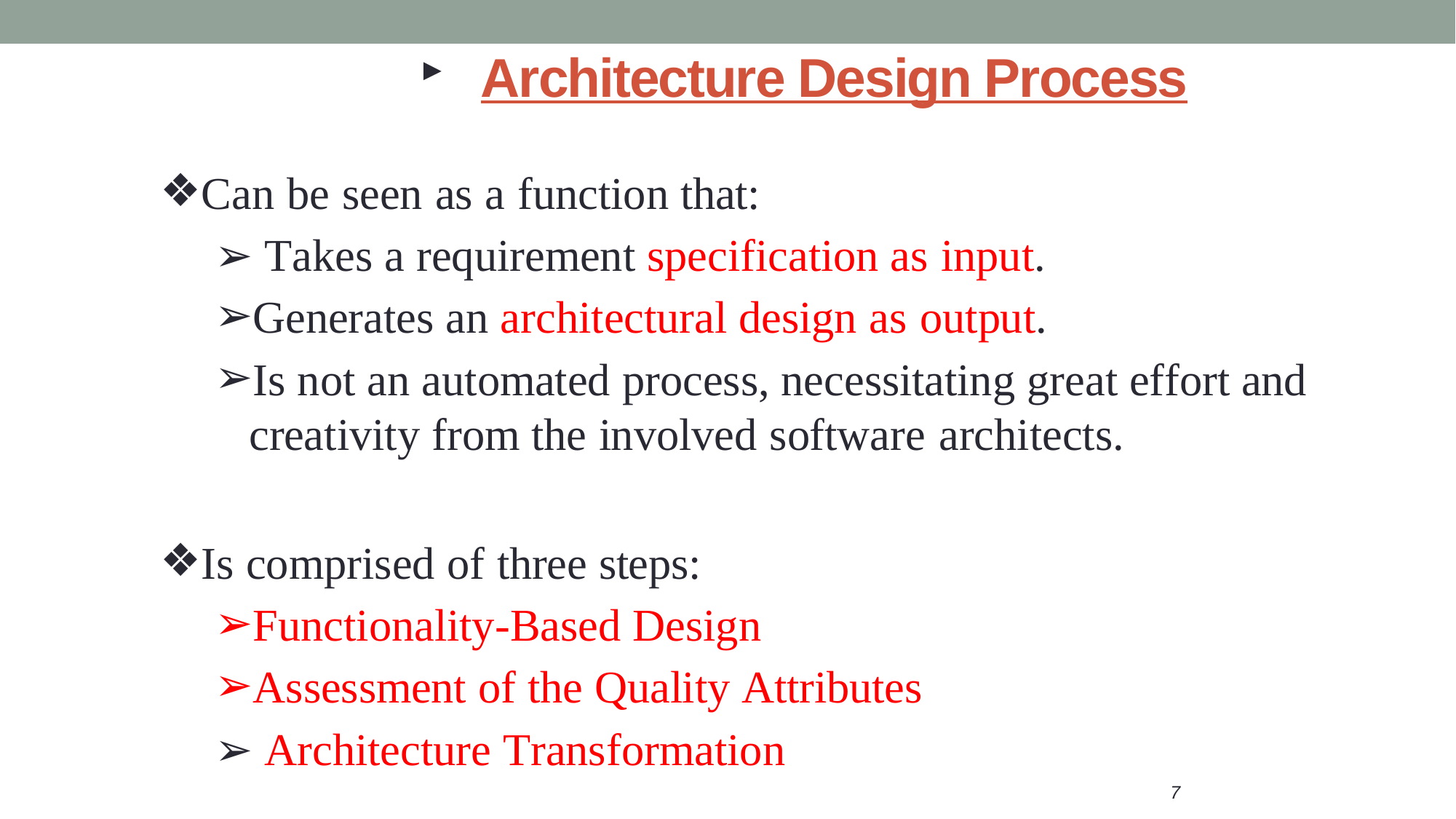

# Architecture Design Process
Can be seen as a function that:
➢ Takes a requirement specification as input.
Generates an architectural design as output.
Is not an automated process, necessitating great effort and creativity from the involved software architects.

Is comprised of three steps:
Functionality-Based Design
Assessment of the Quality Attributes
➢ Architecture Transformation
7